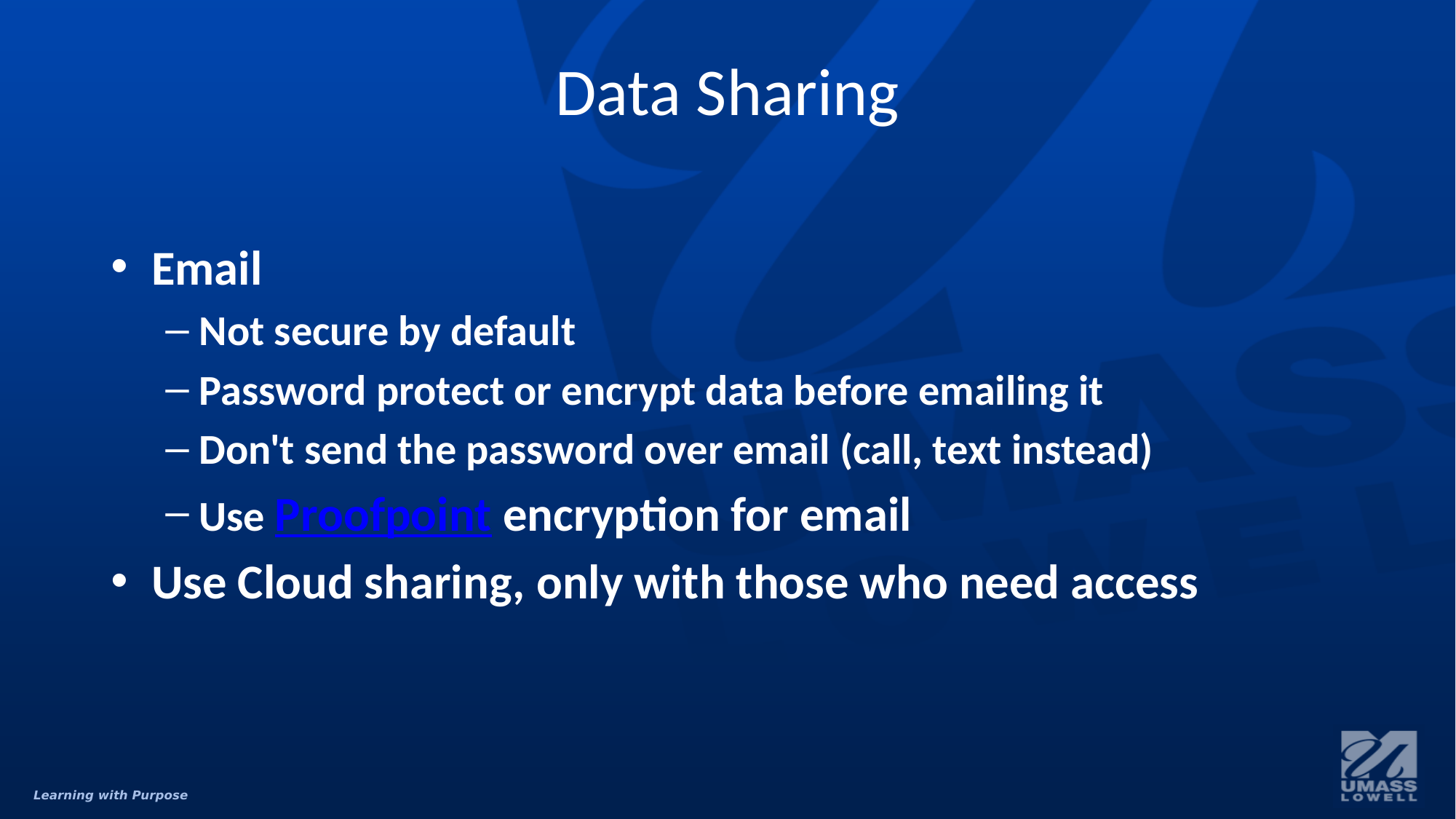

# Data Sharing

Email
Not secure by default
Password protect or encrypt data before emailing it
Don't send the password over email (call, text instead)
Use Proofpoint encryption for email
Use Cloud sharing, only with those who need access